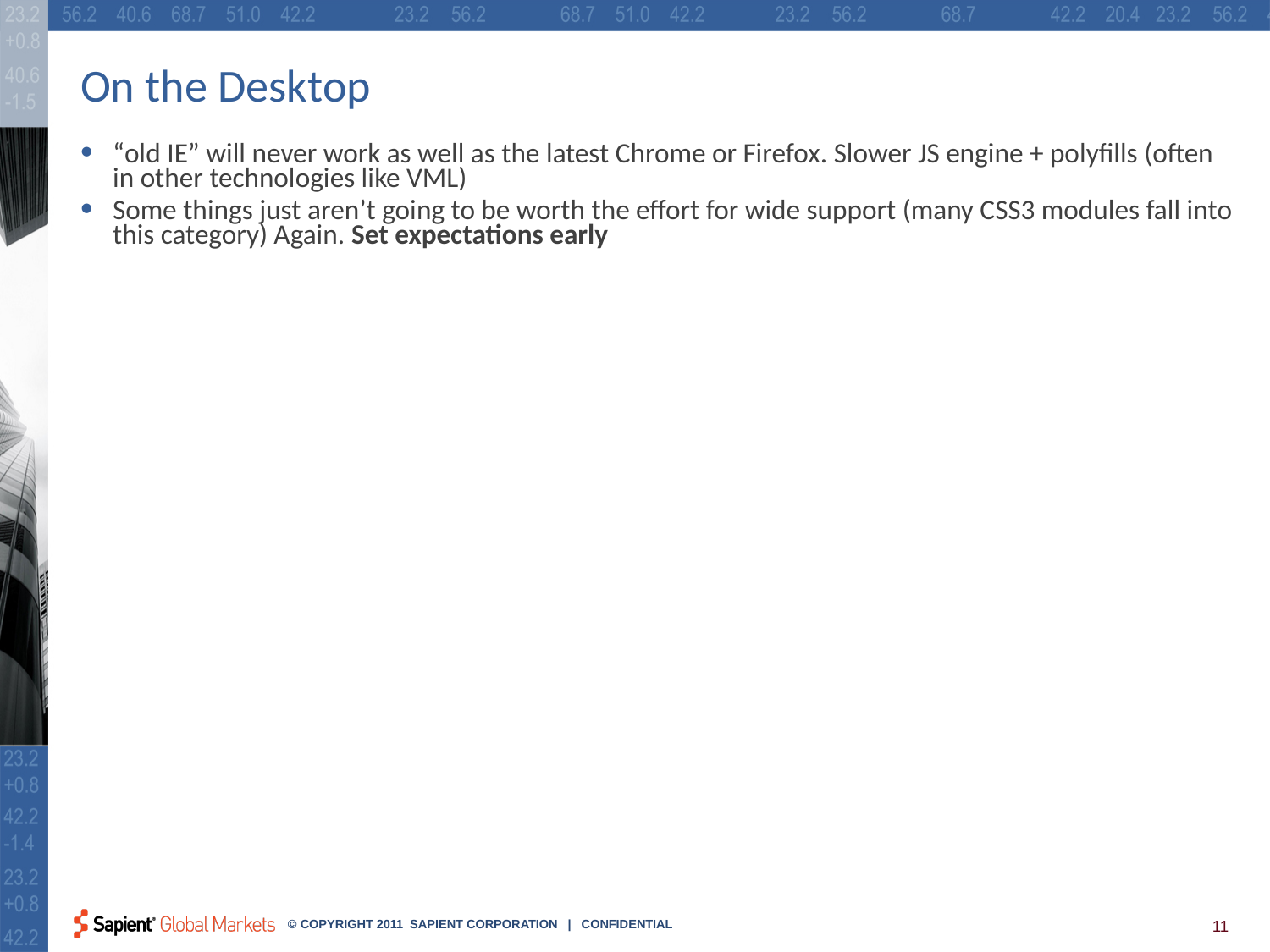

# On the Desktop
“old IE” will never work as well as the latest Chrome or Firefox. Slower JS engine + polyfills (often in other technologies like VML)
Some things just aren’t going to be worth the effort for wide support (many CSS3 modules fall into this category) Again. Set expectations early